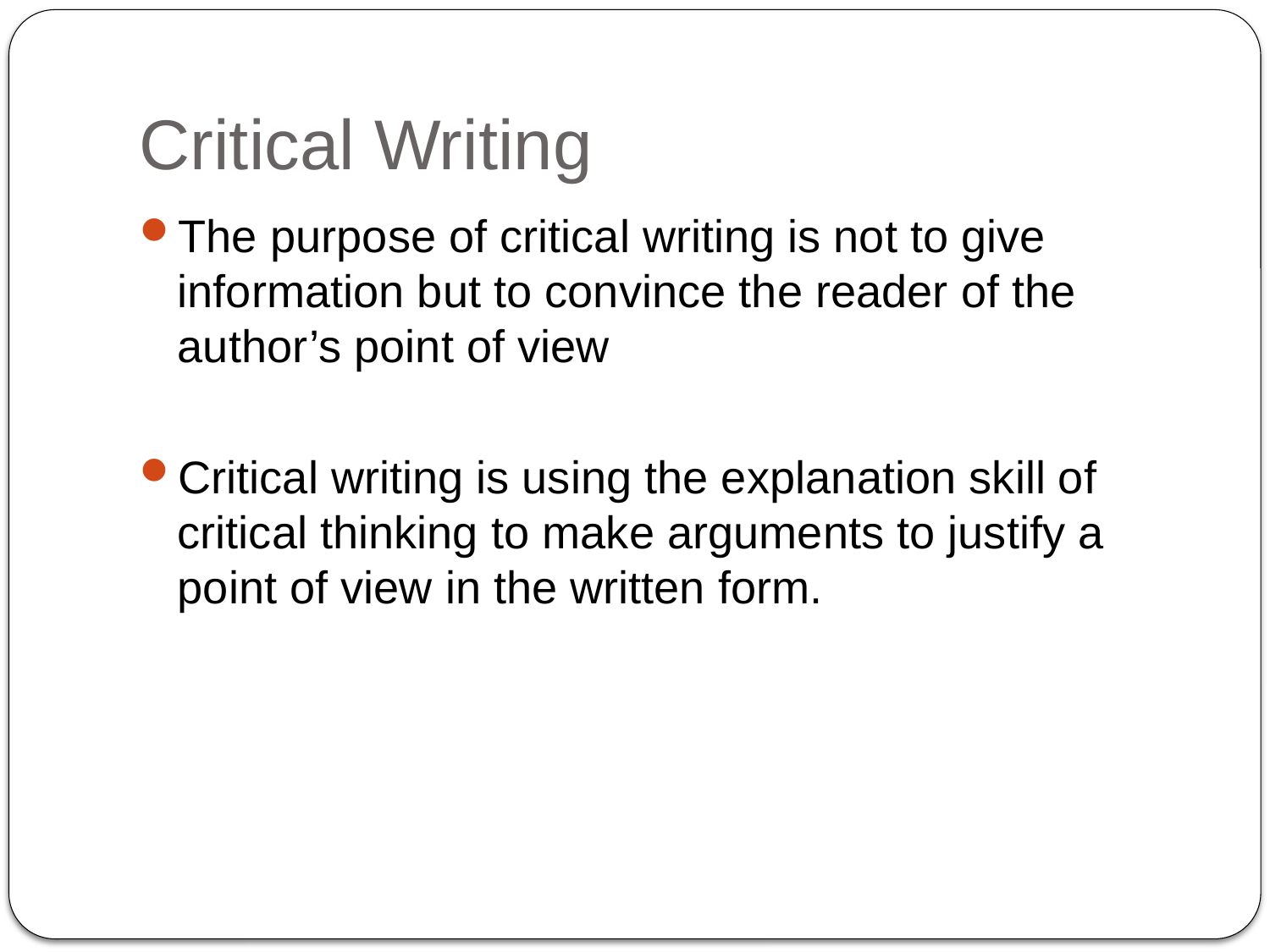

# Critical Writing
The purpose of critical writing is not to give information but to convince the reader of the author’s point of view

Critical writing is using the explanation skill of critical thinking to make arguments to justify a point of view in the written form.